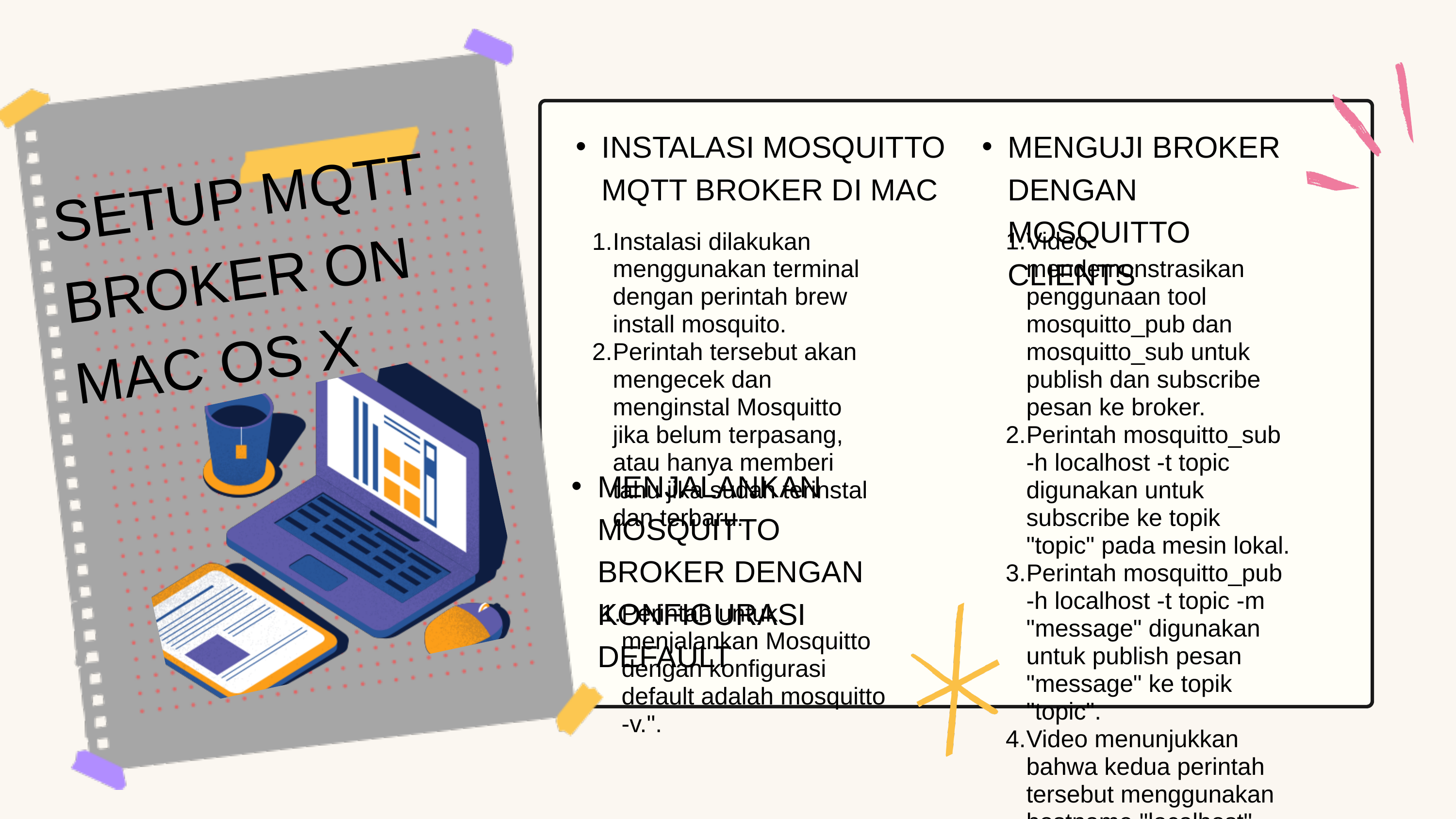

INSTALASI MOSQUITTO MQTT BROKER DI MAC
MENGUJI BROKER DENGAN MOSQUITTO CLIENTS
SETUP MQTT BROKER ON MAC OS X

Instalasi dilakukan menggunakan terminal dengan perintah brew install mosquito.
Perintah tersebut akan mengecek dan menginstal Mosquitto jika belum terpasang, atau hanya memberi tahu jika sudah terinstal dan terbaru.
Video mendemonstrasikan penggunaan tool mosquitto_pub dan mosquitto_sub untuk publish dan subscribe pesan ke broker.
Perintah mosquitto_sub -h localhost -t topic digunakan untuk subscribe ke topik "topic" pada mesin lokal.
Perintah mosquitto_pub -h localhost -t topic -m "message" digunakan untuk publish pesan "message" ke topik "topic".
Video menunjukkan bahwa kedua perintah tersebut menggunakan hostname "localhost" secara default.

MENJALANKAN MOSQUITTO BROKER DENGAN KONFIGURASI DEFAULT
Perintah untuk menjalankan Mosquitto dengan konfigurasi default adalah mosquitto -v.".